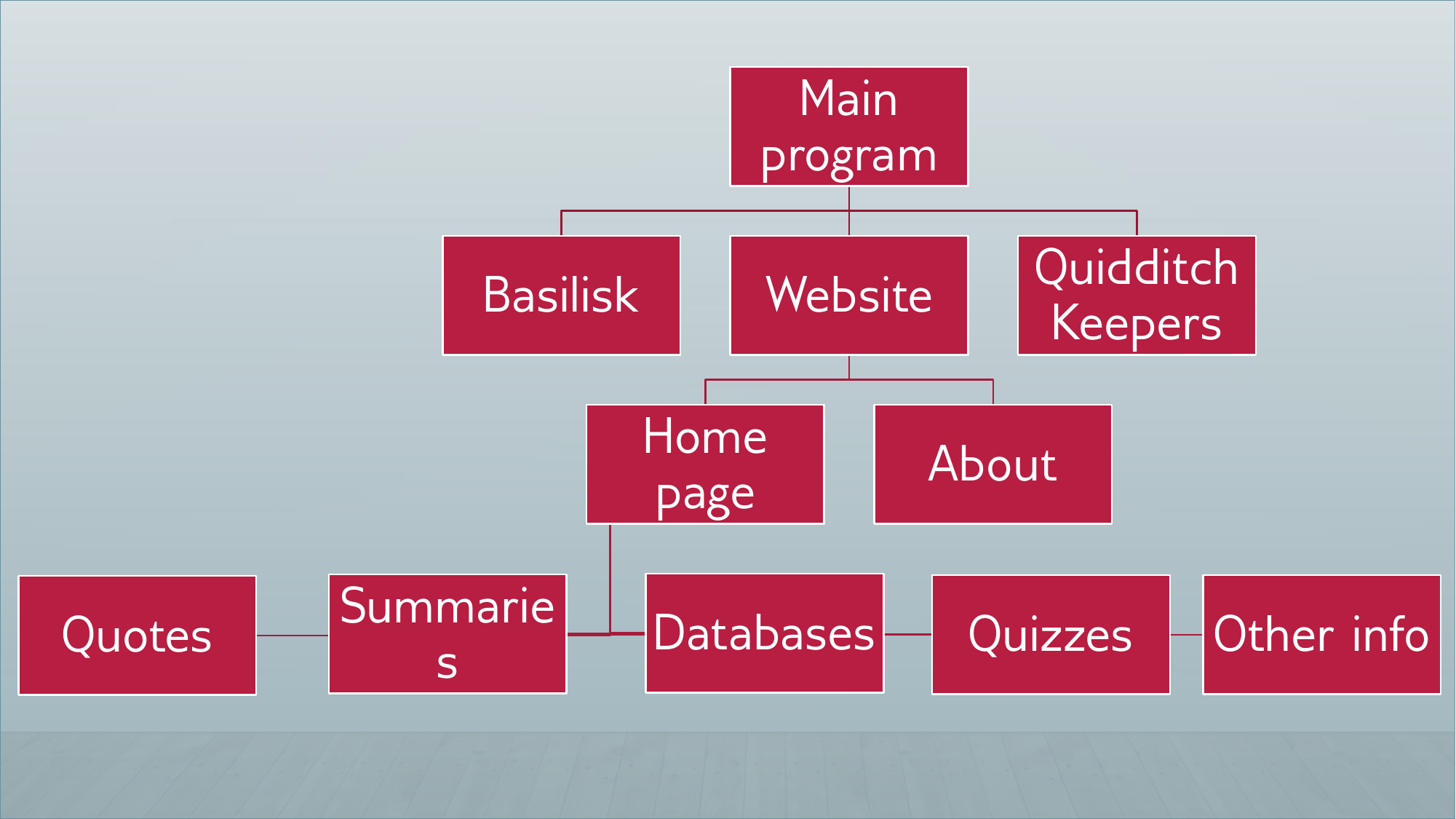

Main program
Quidditch Keepers
Website
About
Home page
Databases
Quizzes
Summaries
Quotes
Other info
Basilisk